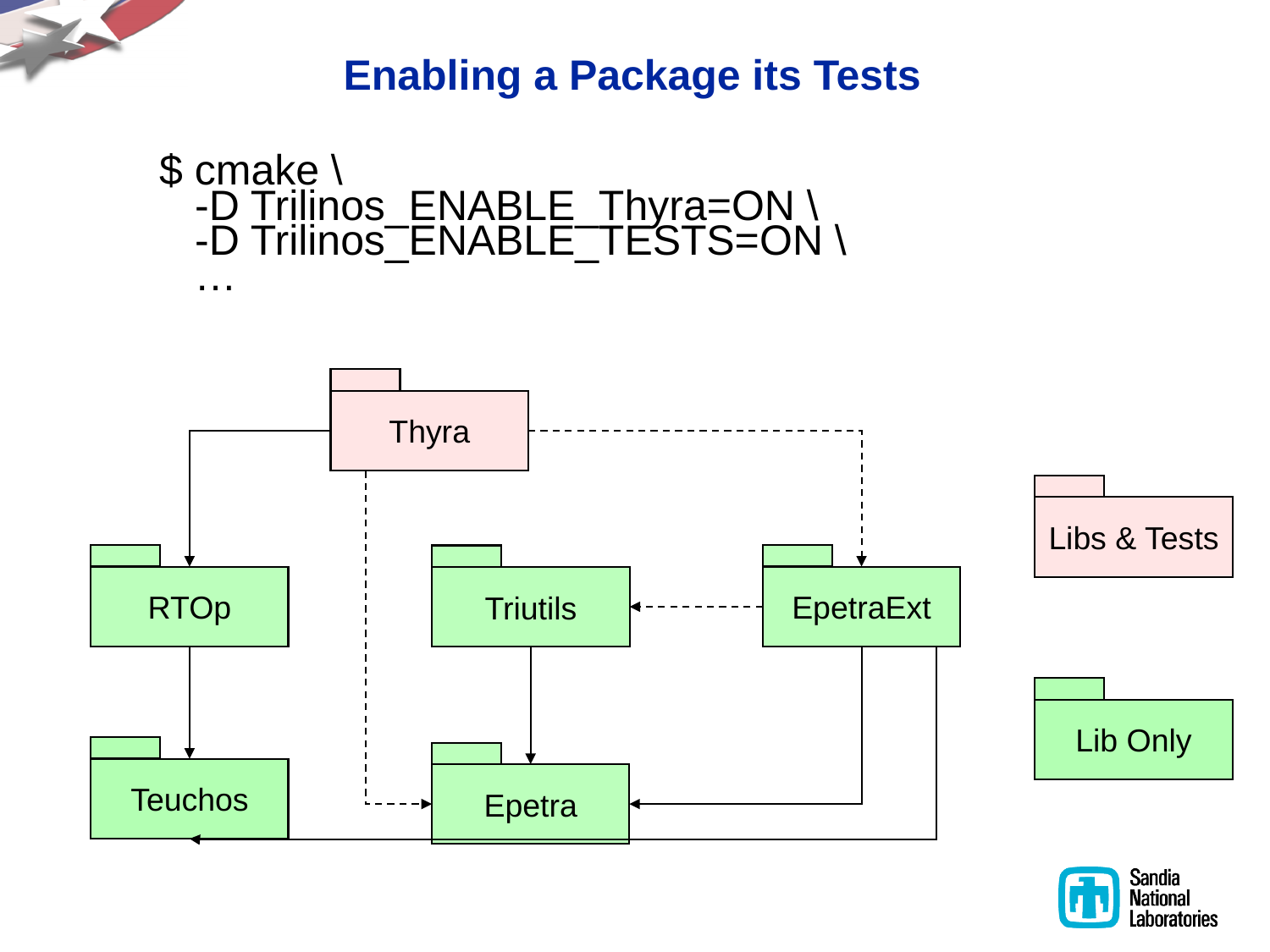

# Enabling a Package its Tests
  $ cmake \
     -D Trilinos_ENABLE_Thyra=ON \
     -D Trilinos_ENABLE_TESTS=ON \
     …

Thyra

Libs & Tests

RTOp

EpetraExt

Triutils

Lib Only

Teuchos

Epetra